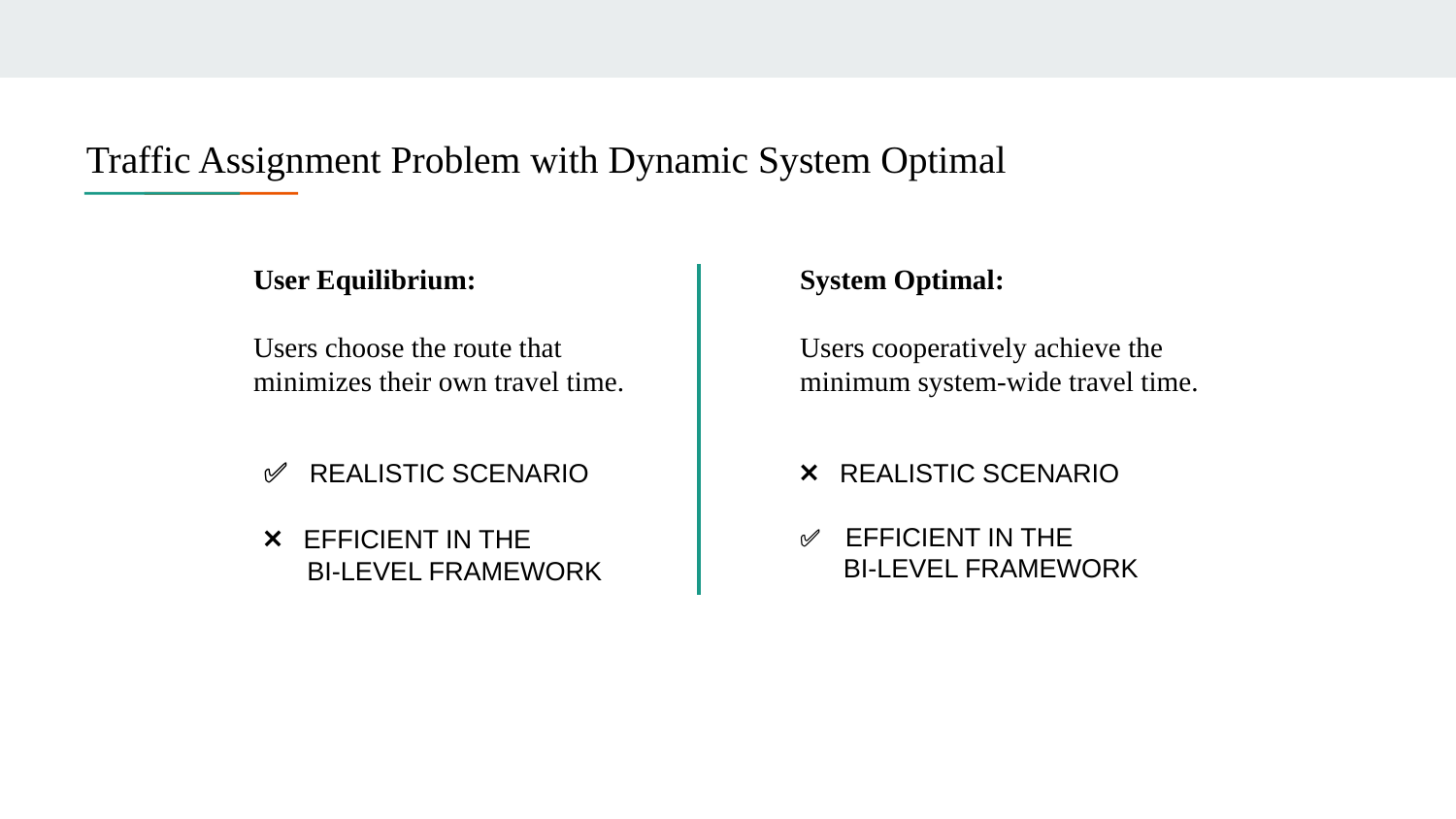

Traffic Assignment Problem with Dynamic System Optimal
User Equilibrium:

Users choose the route that minimizes their own travel time.

System Optimal:

Users cooperatively achieve the minimum system-wide travel time.
✅   REALISTIC SCENARIO

❌   EFFICIENT IN THE
      BI-LEVEL FRAMEWORK
❌   REALISTIC SCENARIO

✅    EFFICIENT IN THE
      BI-LEVEL FRAMEWORK